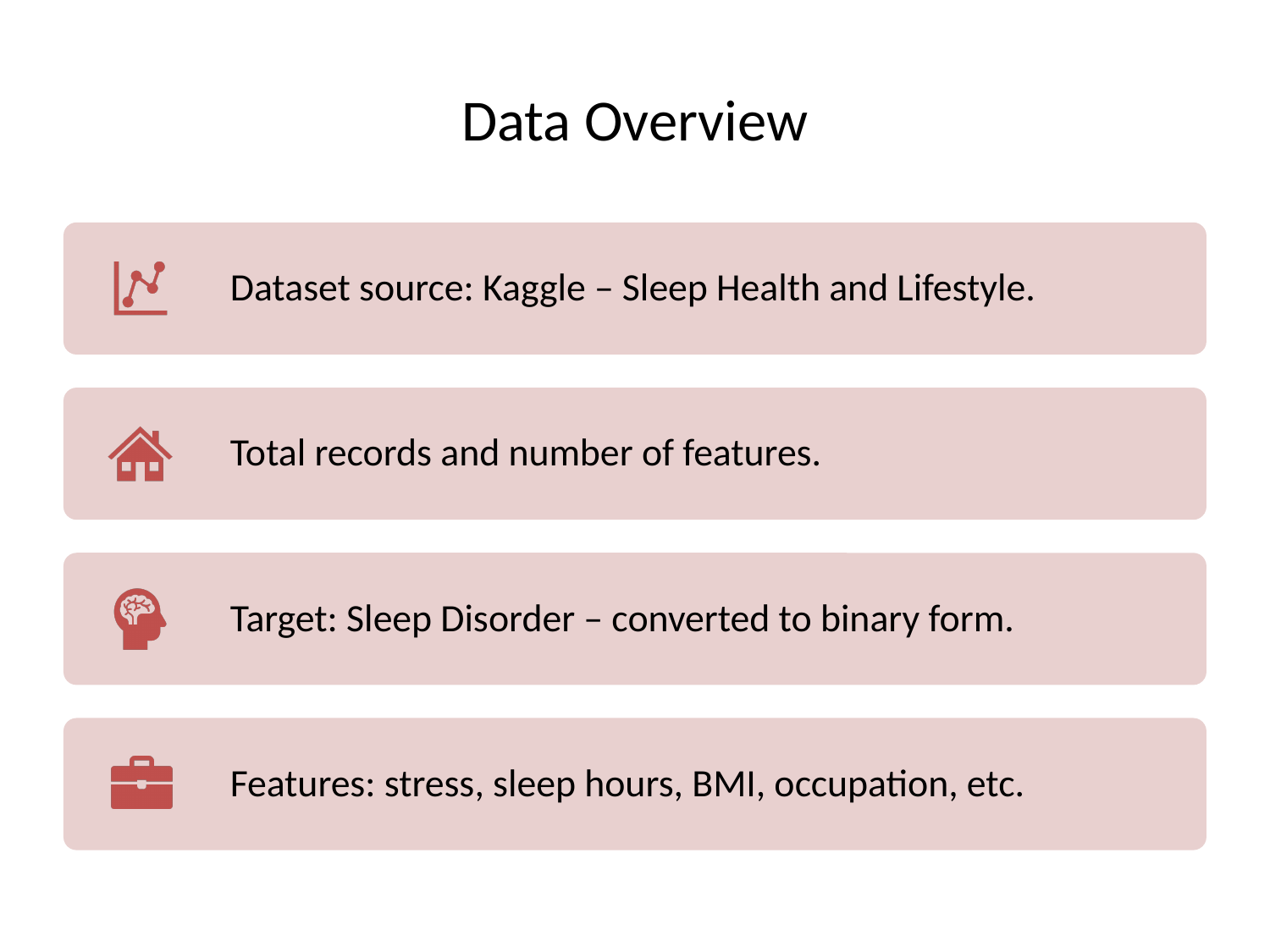

# Data Overview
Dataset source: Kaggle – Sleep Health and Lifestyle.
Total records and number of features.
Target: Sleep Disorder – converted to binary form.
Features: stress, sleep hours, BMI, occupation, etc.